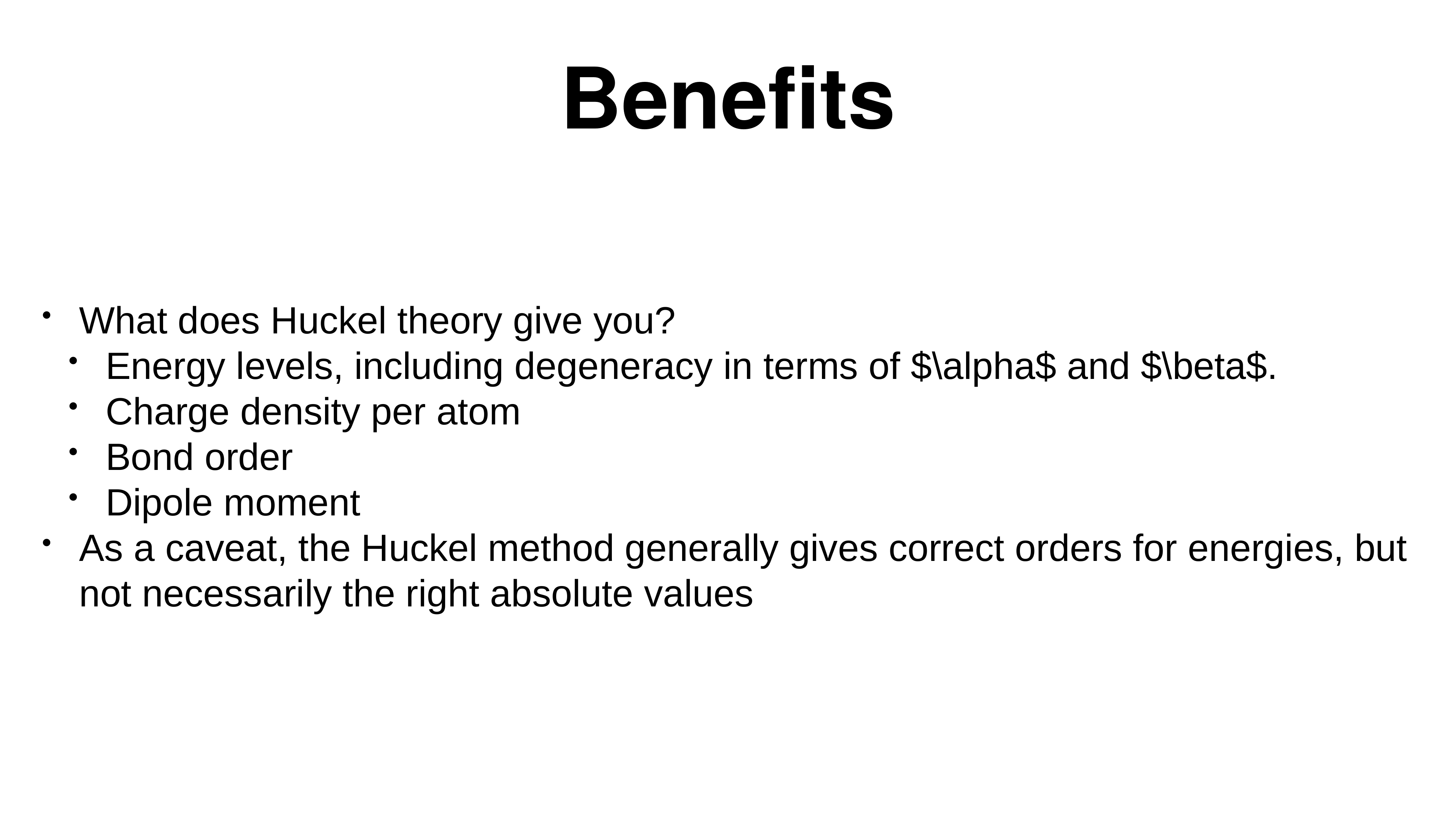

# Benefits
What does Huckel theory give you?
Energy levels, including degeneracy in terms of $\alpha$ and $\beta$.
Charge density per atom
Bond order
Dipole moment
As a caveat, the Huckel method generally gives correct orders for energies, but not necessarily the right absolute values
23